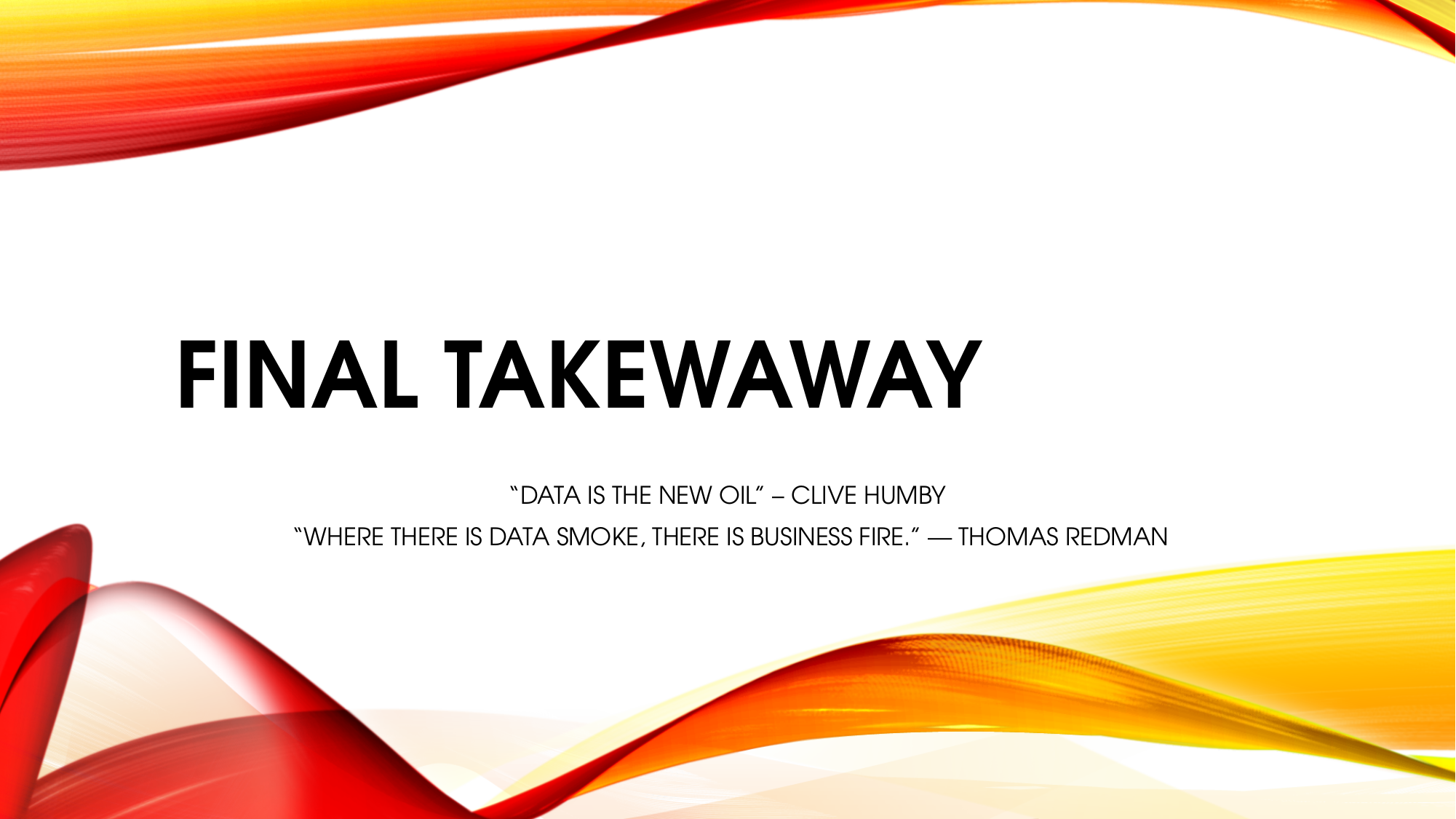

# FINAL TAKEWAWAY

“DATA IS THE NEW OIL” – CLIVE HUMBY
 “WHERE THERE IS DATA SMOKE, THERE IS BUSINESS FIRE.” — THOMAS REDMAN